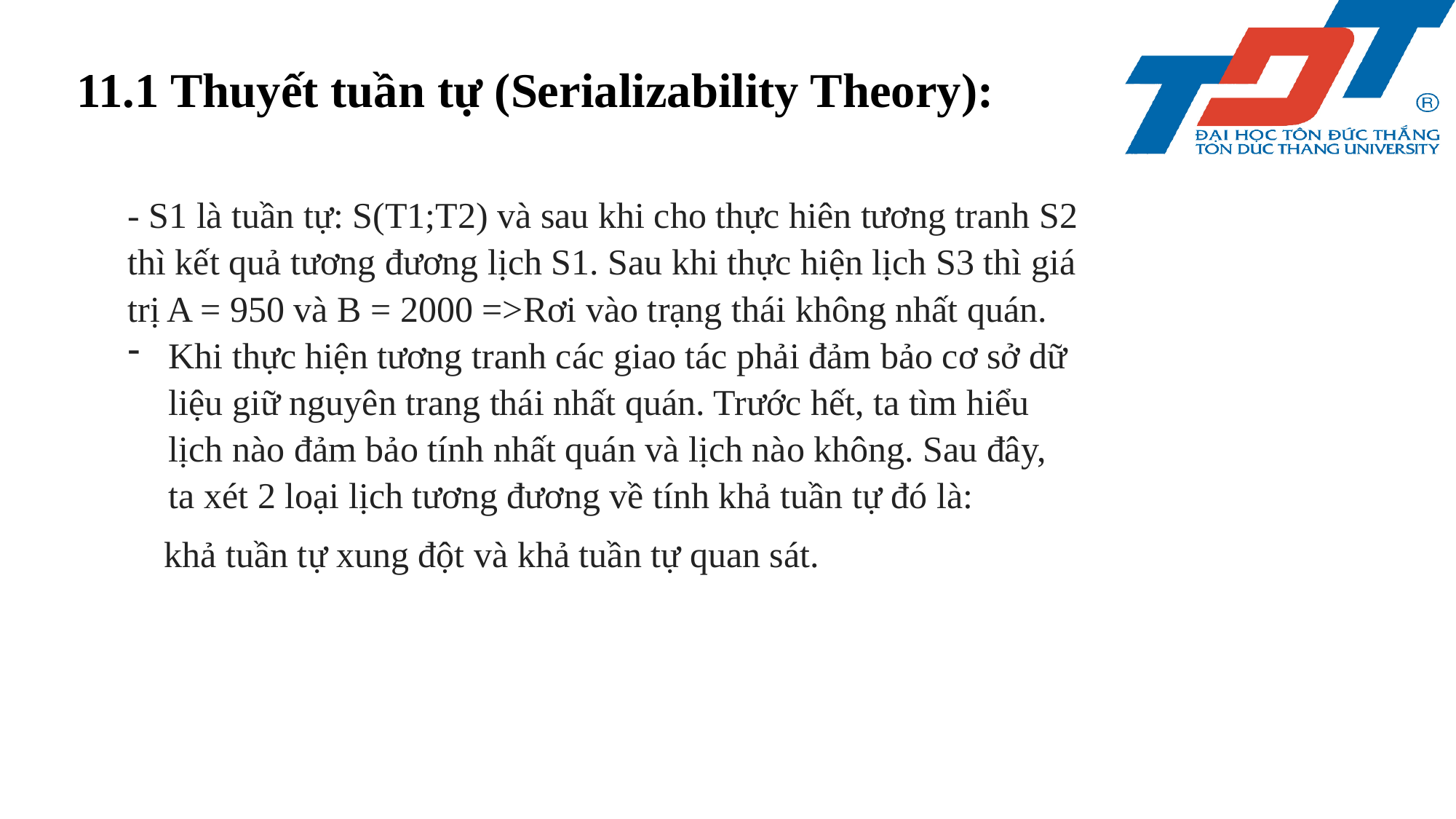

11.1 Thuyết tuần tự (Serializability Theory):
- S1 là tuần tự: S(T1;T2) và sau khi cho thực hiên tương tranh S2 thì kết quả tương đương lịch S1. Sau khi thực hiện lịch S3 thì giá trị A = 950 và B = 2000 =>Rơi vào trạng thái không nhất quán.
Khi thực hiện tương tranh các giao tác phải đảm bảo cơ sở dữ liệu giữ nguyên trang thái nhất quán. Trước hết, ta tìm hiểu lịch nào đảm bảo tính nhất quán và lịch nào không. Sau đây, ta xét 2 loại lịch tương đương về tính khả tuần tự đó là:
    khả tuần tự xung đột và khả tuần tự quan sát.